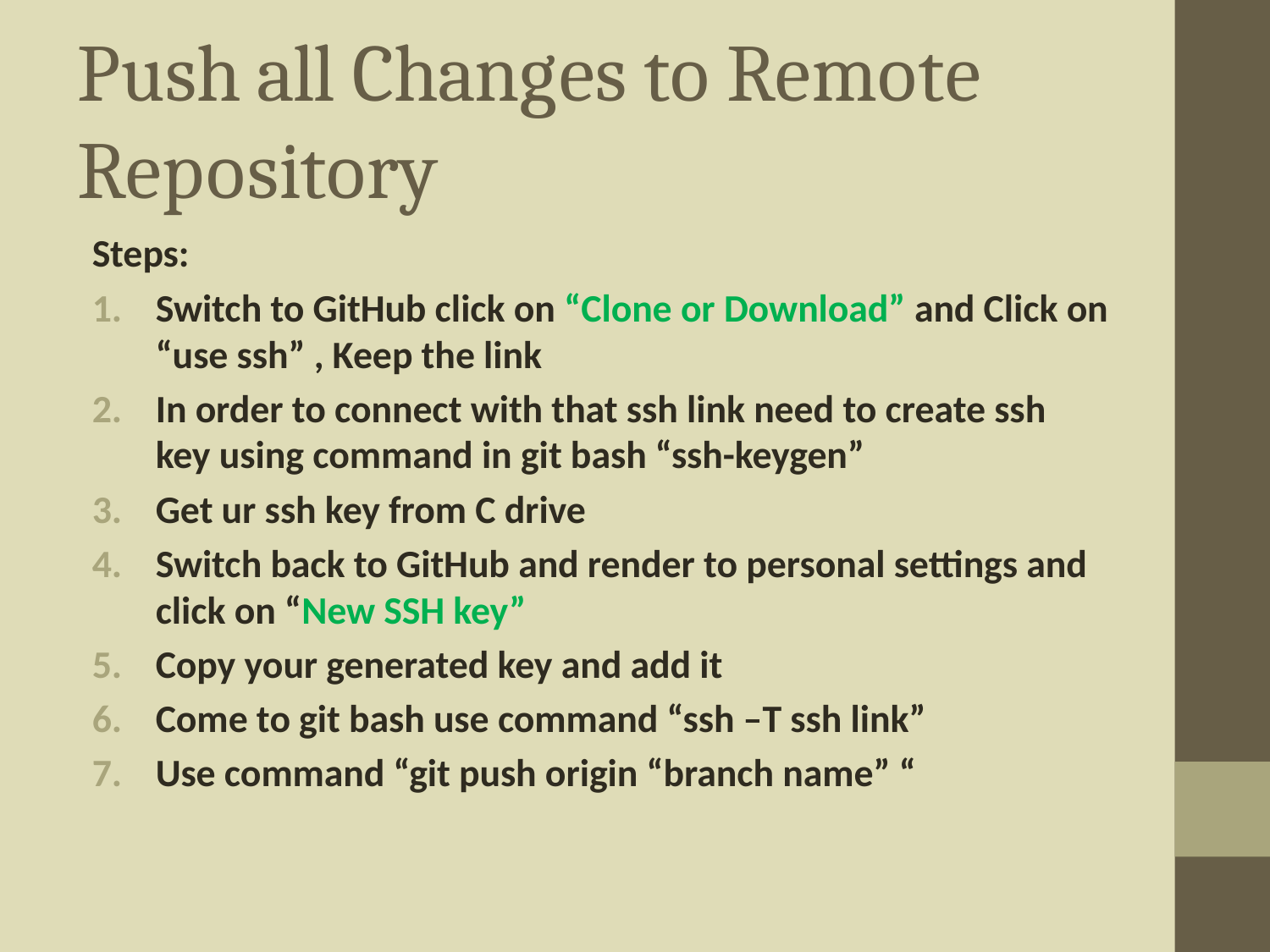

# Push all Changes to Remote Repository
Steps:
Switch to GitHub click on “Clone or Download” and Click on “use ssh” , Keep the link
In order to connect with that ssh link need to create ssh key using command in git bash “ssh-keygen”
Get ur ssh key from C drive
Switch back to GitHub and render to personal settings and click on “New SSH key”
Copy your generated key and add it
Come to git bash use command “ssh –T ssh link”
Use command “git push origin “branch name” “